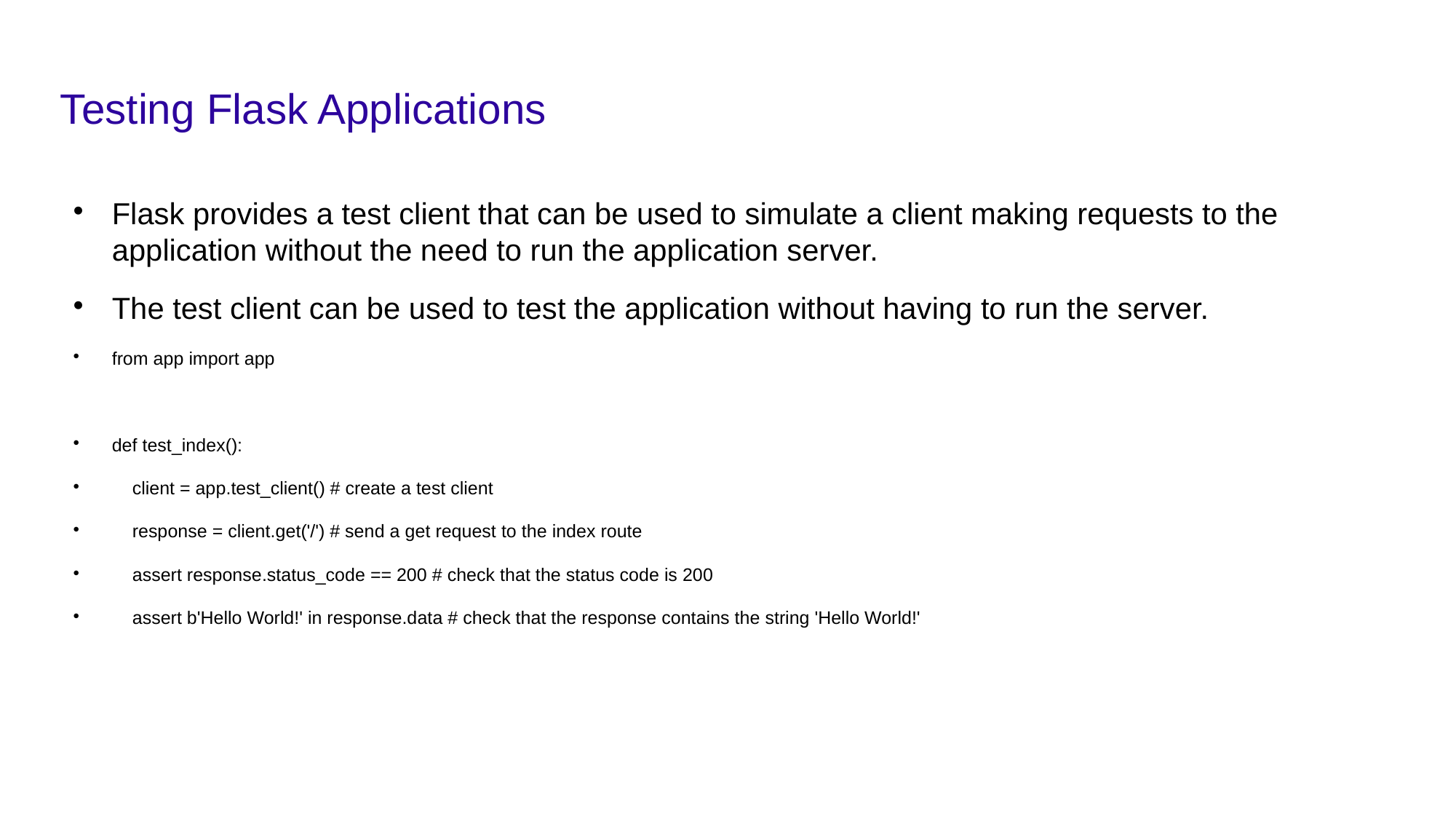

# Testing Flask Applications
Flask provides a test client that can be used to simulate a client making requests to the application without the need to run the application server.
The test client can be used to test the application without having to run the server.
from app import app

def test_index():
    client = app.test_client() # create a test client
    response = client.get('/') # send a get request to the index route
    assert response.status_code == 200 # check that the status code is 200
    assert b'Hello World!' in response.data # check that the response contains the string 'Hello World!'